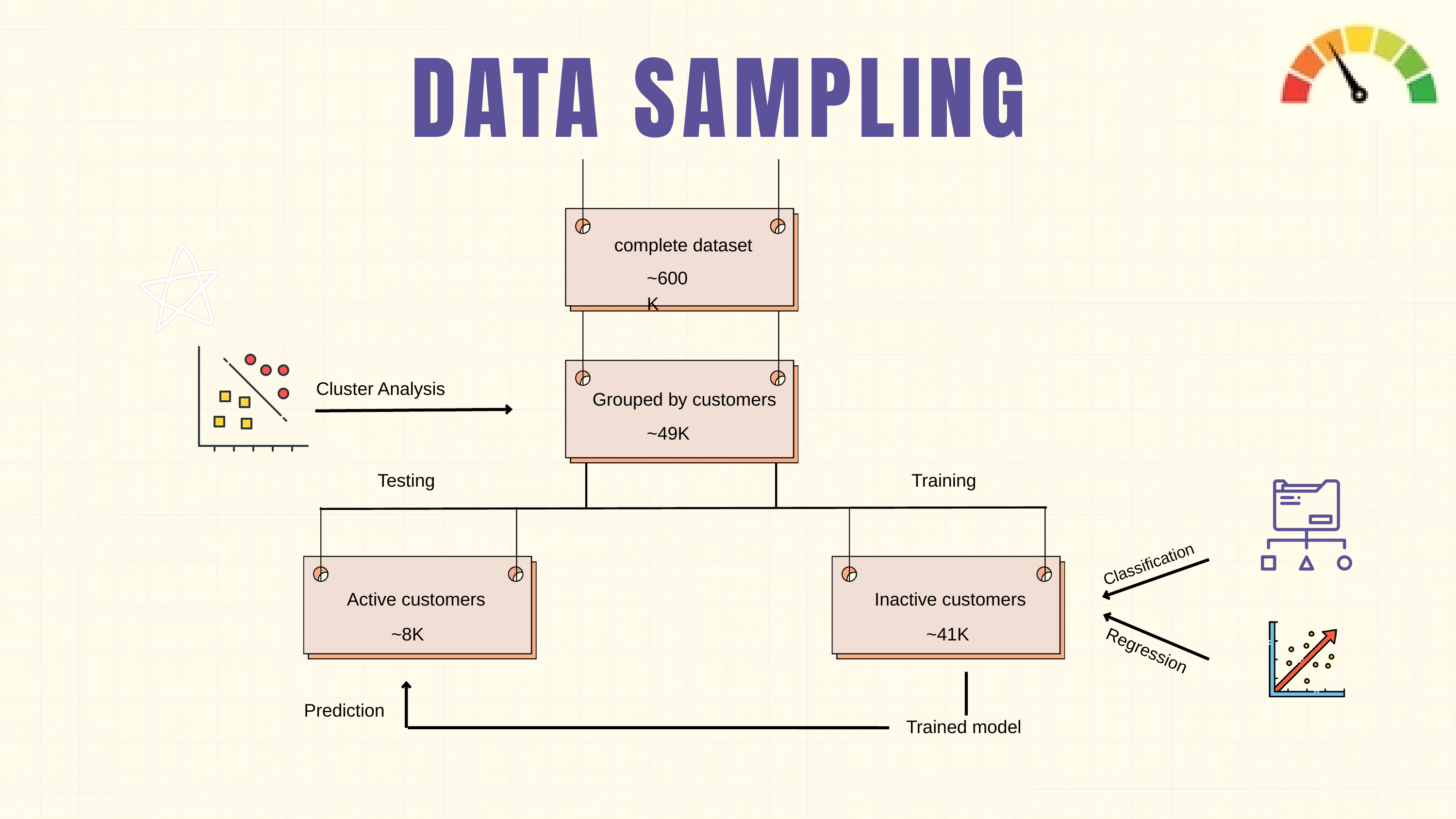

DATA SAMPLING

complete dataset

~600K

Cluster Analysis
Grouped by customers

~49K
Testing
Training

Classification

Active customers
Inactive customers

~8K
~41K

Regression

Prediction
Trained model